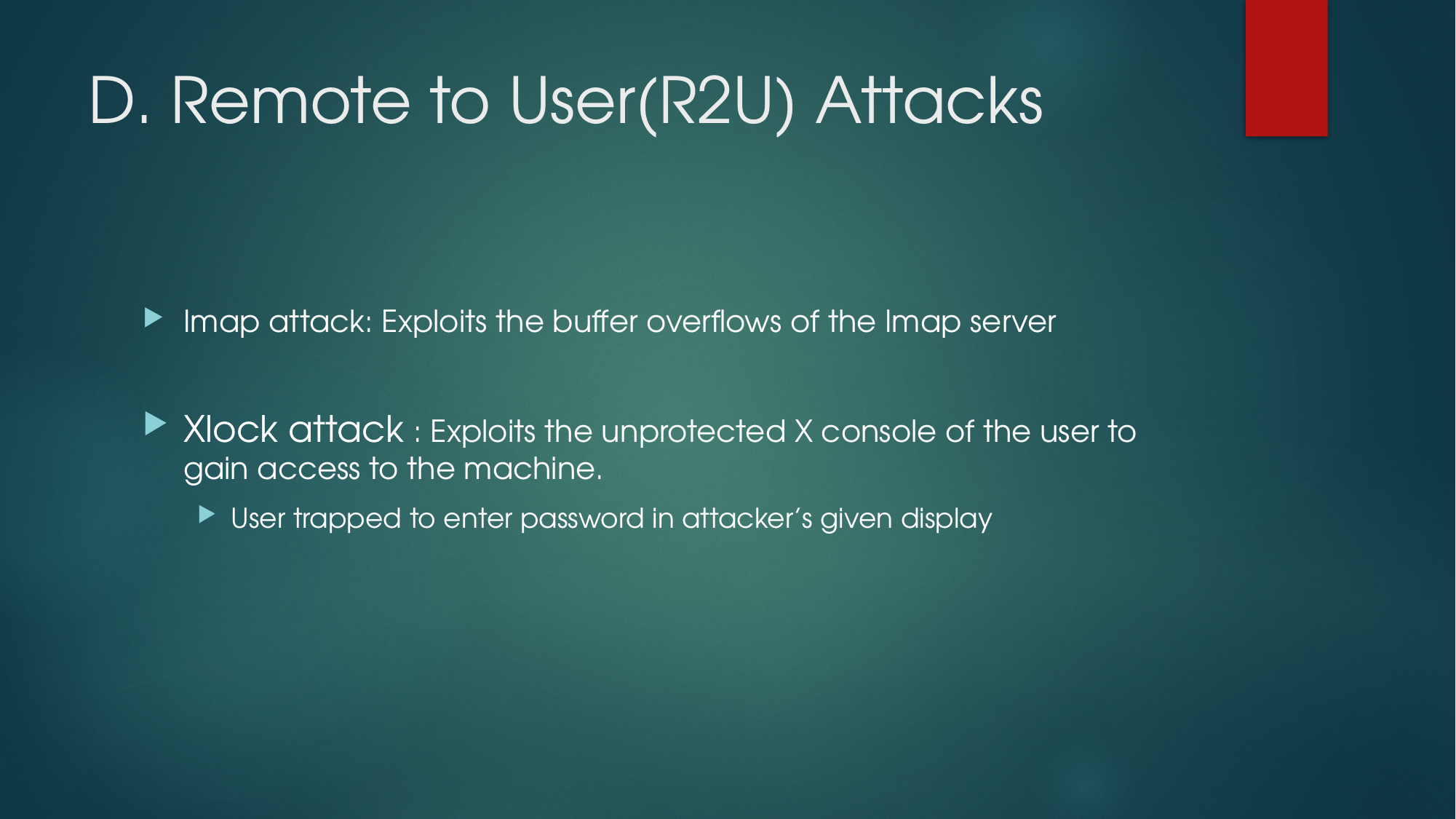

# D. Remote to User(R2U) Attacks

Imap attack: Exploits the buffer overflows of the Imap server

Xlock attack : Exploits the unprotected X console of the user to gain access to the machine.
User trapped to enter password in attacker’s given display